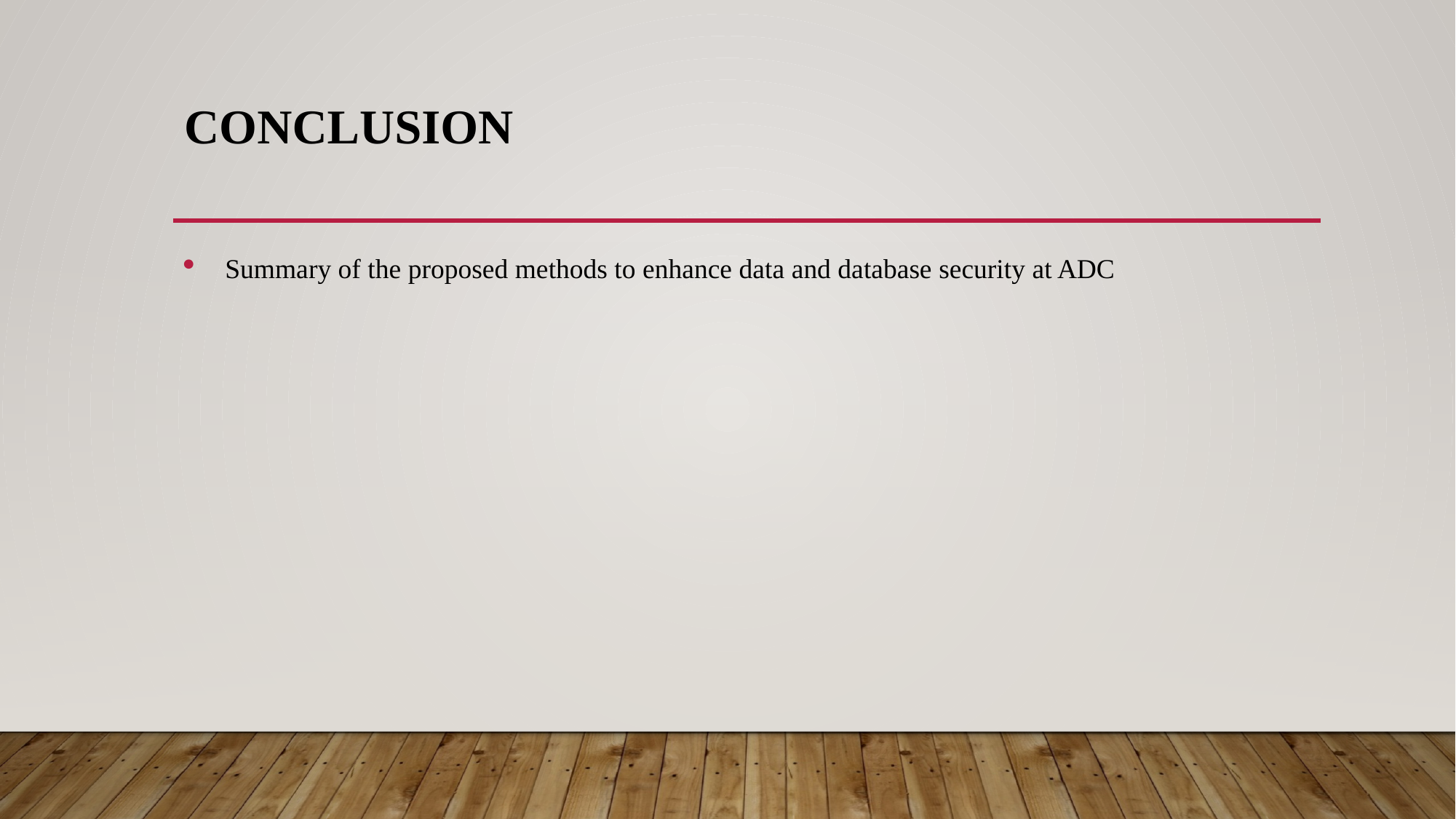

# Conclusion
Summary of the proposed methods to enhance data and database security at ADC